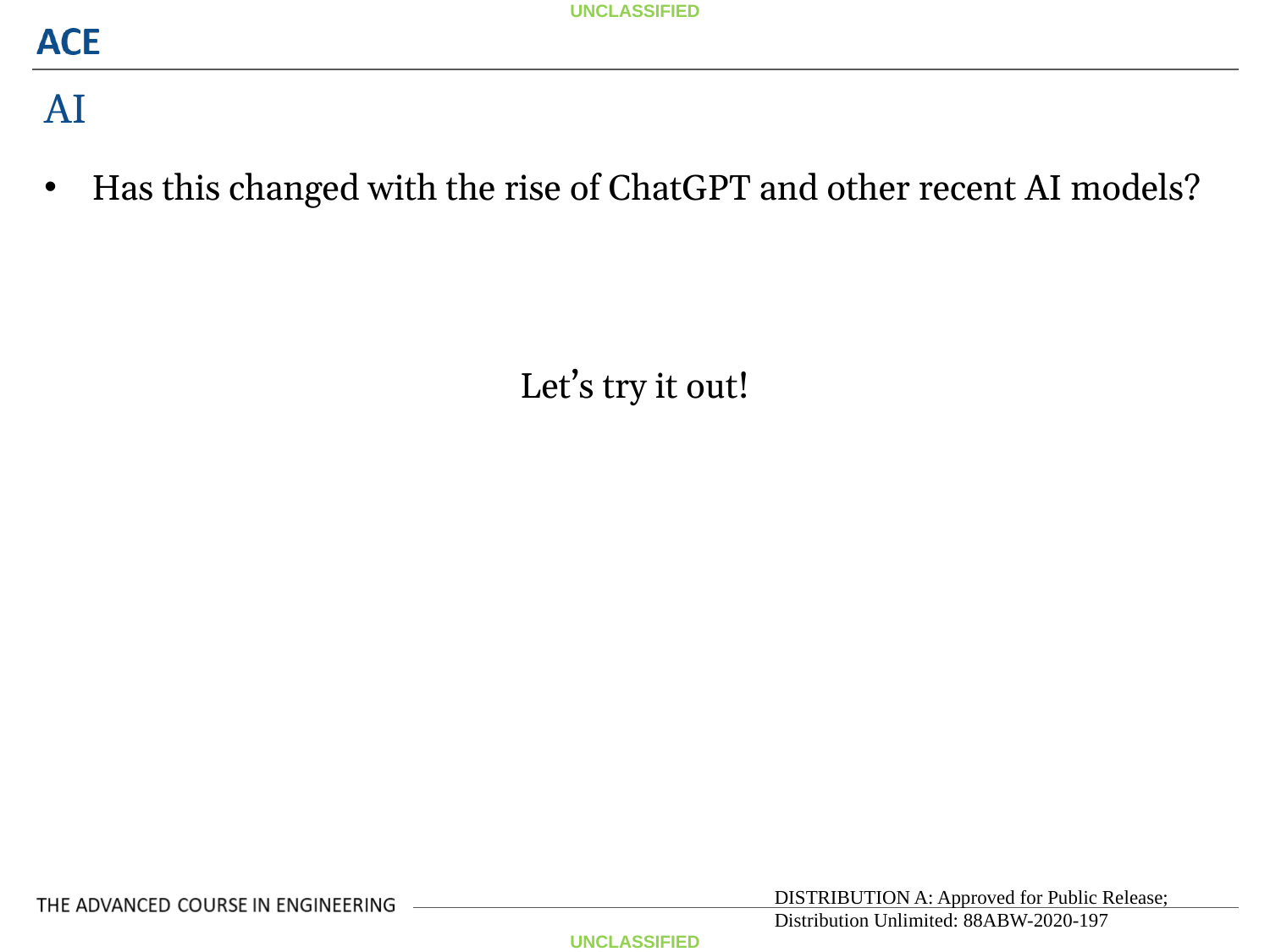

AI
Has this changed with the rise of ChatGPT and other recent AI models?

Let’s try it out!